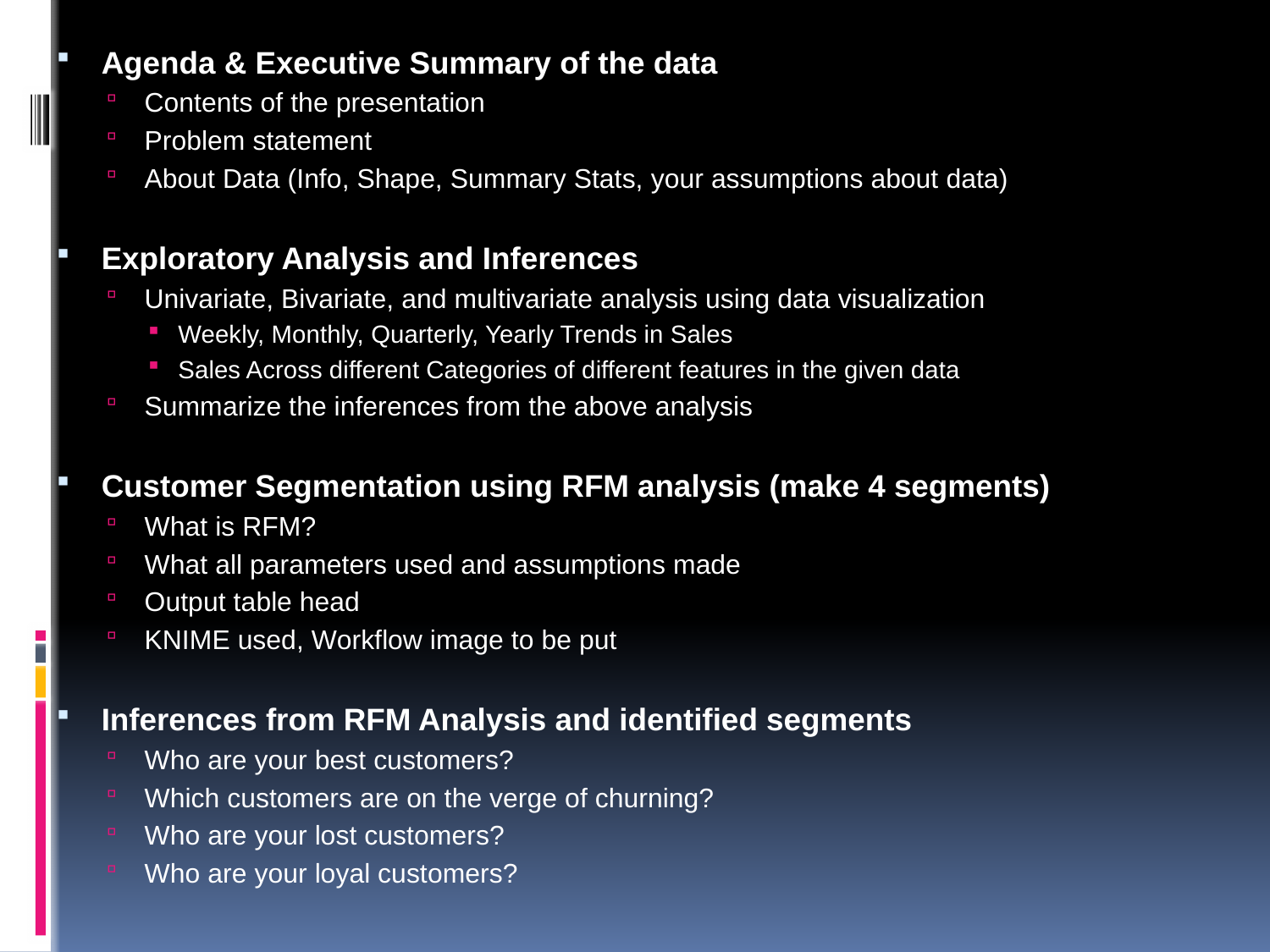

Agenda & Executive Summary of the data
Contents of the presentation
Problem statement
About Data (Info, Shape, Summary Stats, your assumptions about data)

Exploratory Analysis and Inferences
Univariate, Bivariate, and multivariate analysis using data visualization
Weekly, Monthly, Quarterly, Yearly Trends in Sales
Sales Across different Categories of different features in the given data
Summarize the inferences from the above analysis

Customer Segmentation using RFM analysis (make 4 segments)
What is RFM?
What all parameters used and assumptions made
Output table head
KNIME used, Workflow image to be put

Inferences from RFM Analysis and identified segments
Who are your best customers?
Which customers are on the verge of churning?
Who are your lost customers?
Who are your loyal customers?